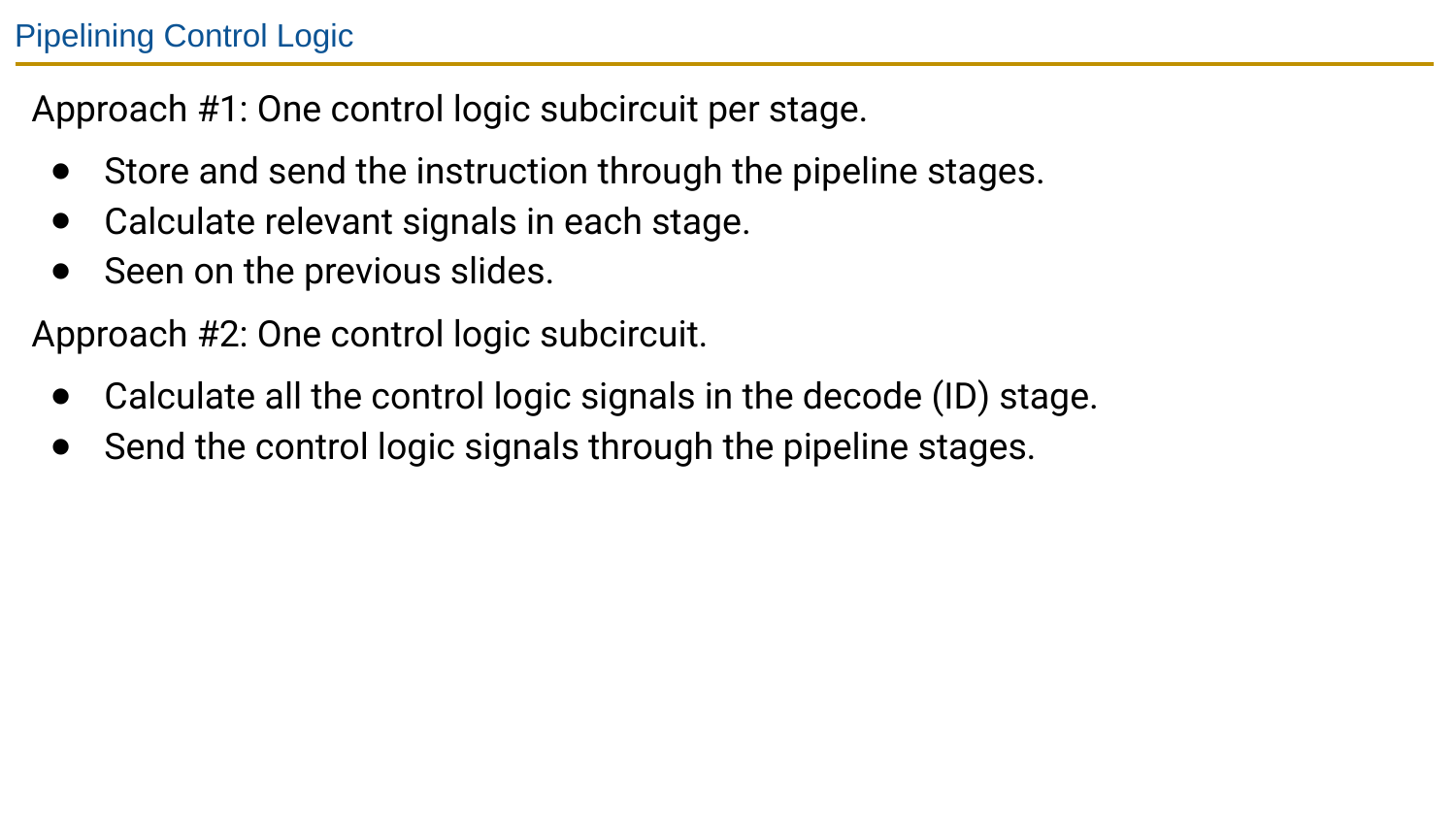

# Pipelining Control Logic
Approach #1: One control logic subcircuit per stage.
Store and send the instruction through the pipeline stages.
Calculate relevant signals in each stage.
Seen on the previous slides.
Approach #2: One control logic subcircuit.
Calculate all the control logic signals in the decode (ID) stage.
Send the control logic signals through the pipeline stages.